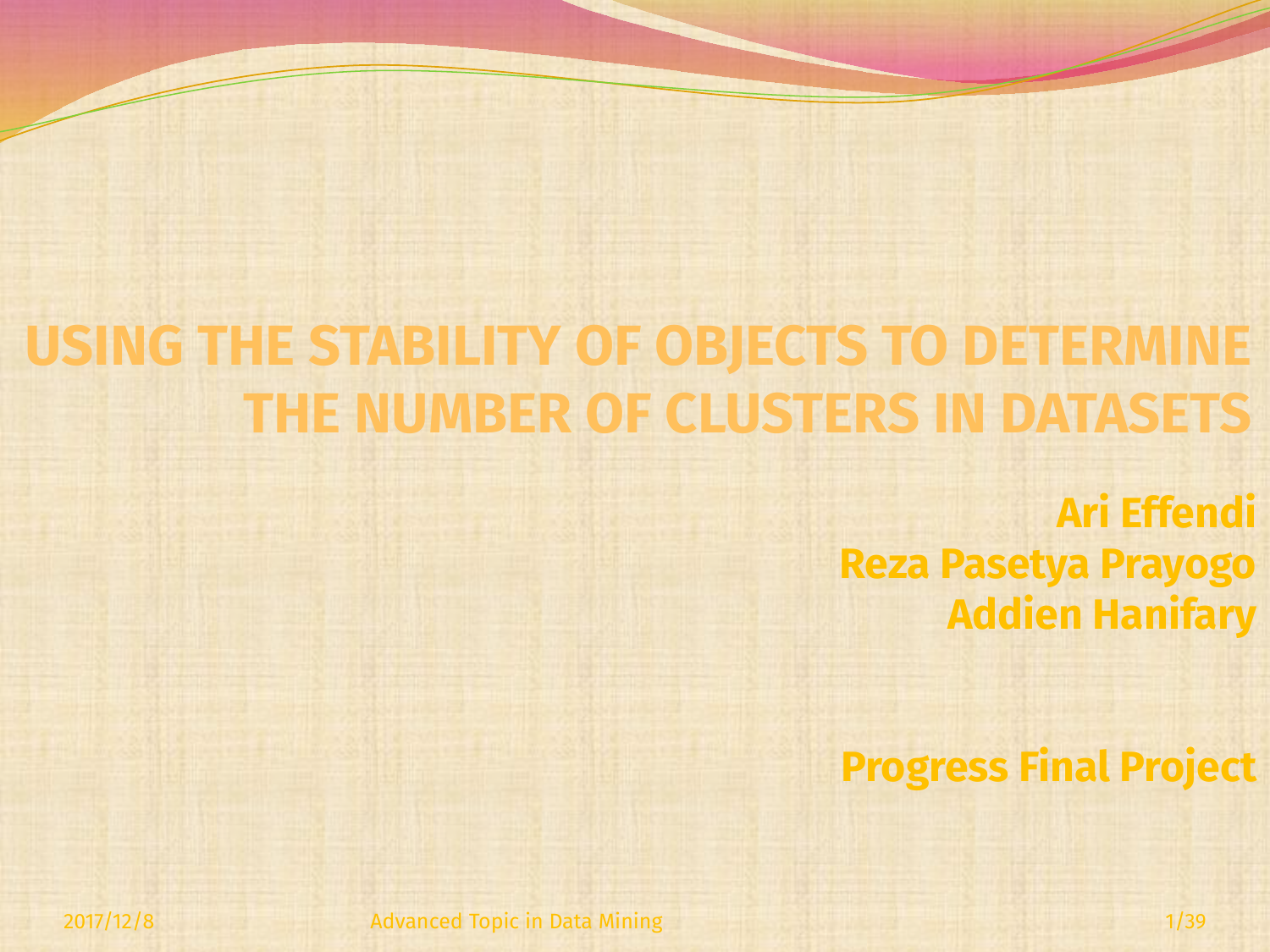

# USING THE STABILITY OF OBJECTS TO DETERMINE THE NUMBER OF CLUSTERS IN DATASETS
Ari Effendi
Reza Pasetya Prayogo
Addien Hanifary

Progress Final Project
2017/12/8
Advanced Topic in Data Mining
1/39